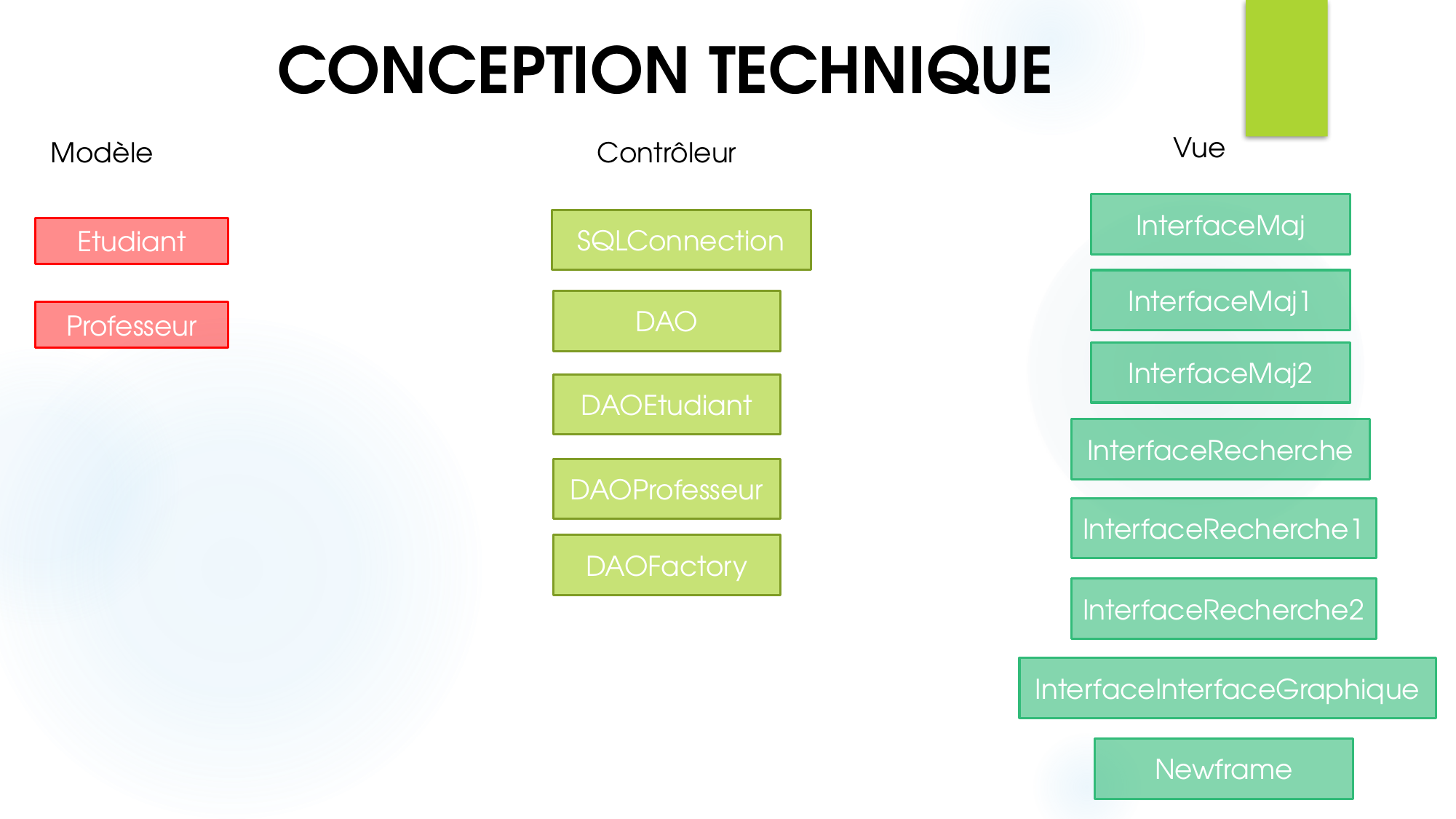

# CONCEPTION TECHNIQUE
Vue
Modèle
Contrôleur
InterfaceMaj
SQLConnection
Etudiant
InterfaceMaj1
DAO
Professeur
InterfaceMaj2
DAOEtudiant
InterfaceRecherche
DAOProfesseur
InterfaceRecherche1
DAOFactory
InterfaceRecherche2
InterfaceInterfaceGraphique
Newframe